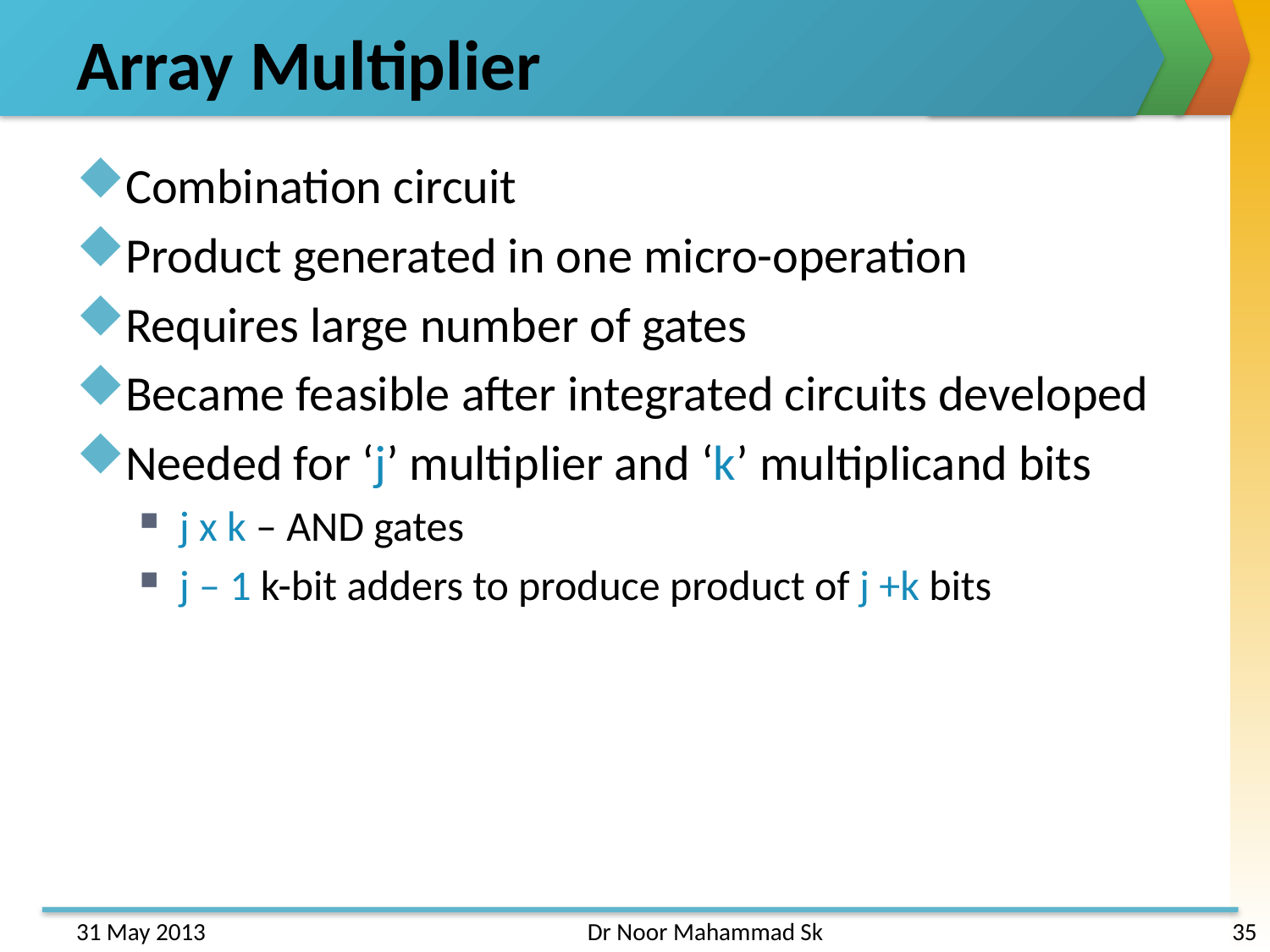

# Array Multiplier
Combination circuit
Product generated in one micro-operation
Requires large number of gates
Became feasible after integrated circuits developed
Needed for ‘j’ multiplier and ‘k’ multiplicand bits
j x k – AND gates
j – 1 k-bit adders to produce product of j +k bits

31 May 2013
Dr Noor Mahammad Sk
35